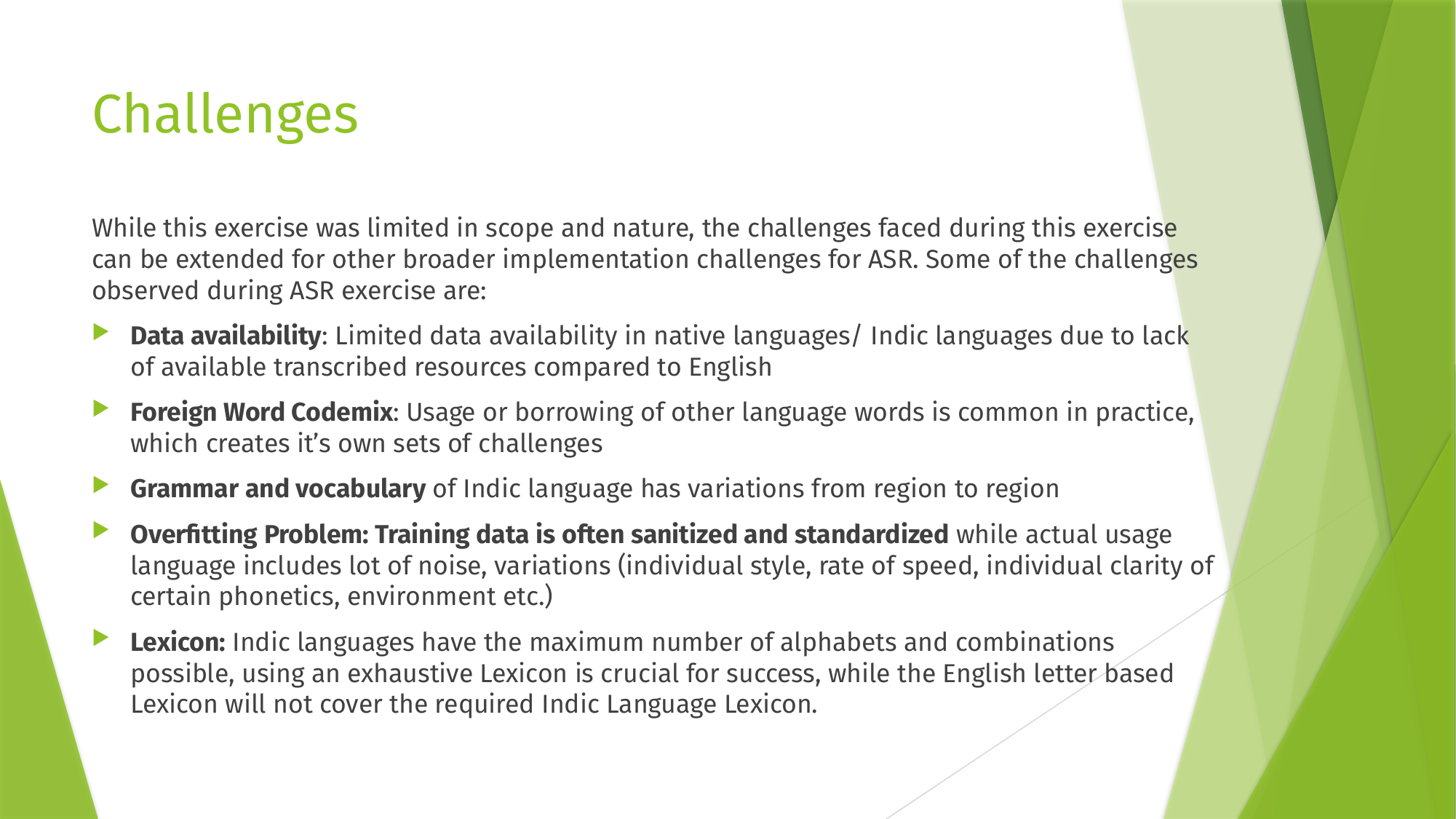

# Challenges
While this exercise was limited in scope and nature, the challenges faced during this exercise can be extended for other broader implementation challenges for ASR. Some of the challenges observed during ASR exercise are:
Data availability: Limited data availability in native languages/ Indic languages due to lack of available transcribed resources compared to English
Foreign Word Codemix: Usage or borrowing of other language words is common in practice, which creates it’s own sets of challenges
Grammar and vocabulary of Indic language has variations from region to region
Overfitting Problem: Training data is often sanitized and standardized while actual usage language includes lot of noise, variations (individual style, rate of speed, individual clarity of certain phonetics, environment etc.)
Lexicon: Indic languages have the maximum number of alphabets and combinations possible, using an exhaustive Lexicon is crucial for success, while the English letter based Lexicon will not cover the required Indic Language Lexicon.